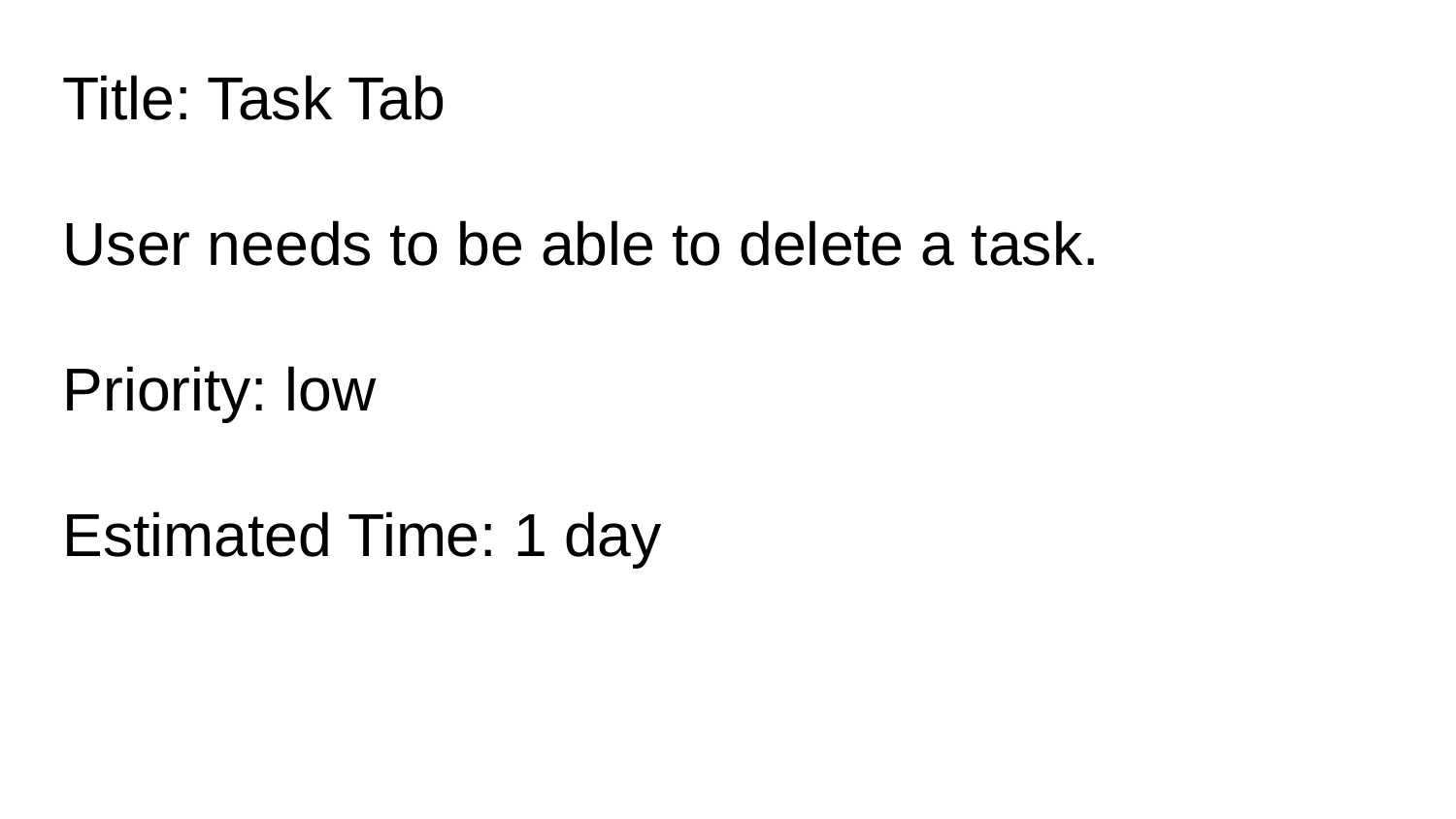

Title: Task Tab

User needs to be able to delete a task.

Priority: low

Estimated Time: 1 day